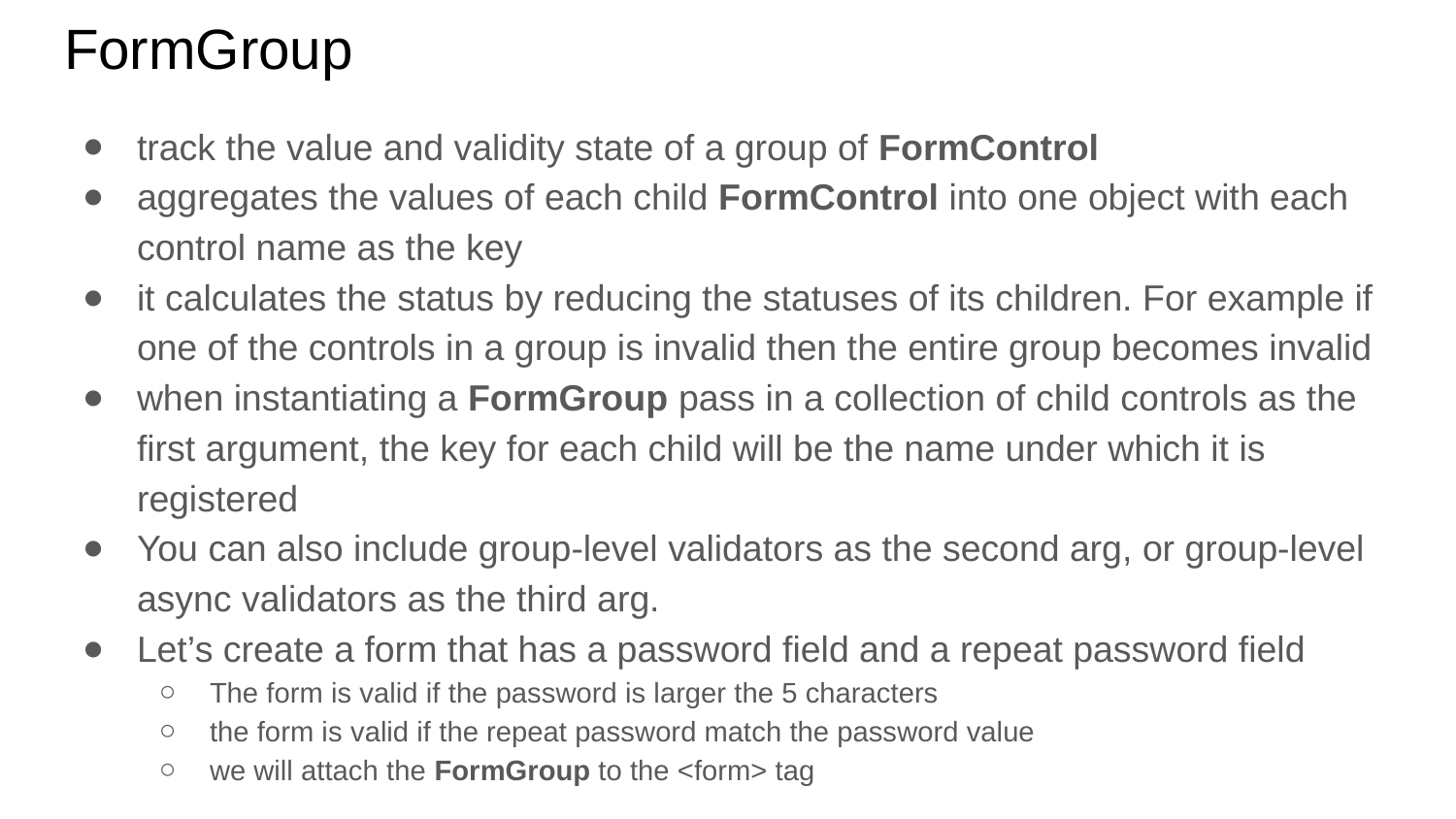

# FormGroup
track the value and validity state of a group of FormControl
aggregates the values of each child FormControl into one object with each control name as the key
it calculates the status by reducing the statuses of its children. For example if one of the controls in a group is invalid then the entire group becomes invalid
when instantiating a FormGroup pass in a collection of child controls as the first argument, the key for each child will be the name under which it is registered
You can also include group-level validators as the second arg, or group-level async validators as the third arg.
Let’s create a form that has a password field and a repeat password field
The form is valid if the password is larger the 5 characters
the form is valid if the repeat password match the password value
we will attach the FormGroup to the <form> tag